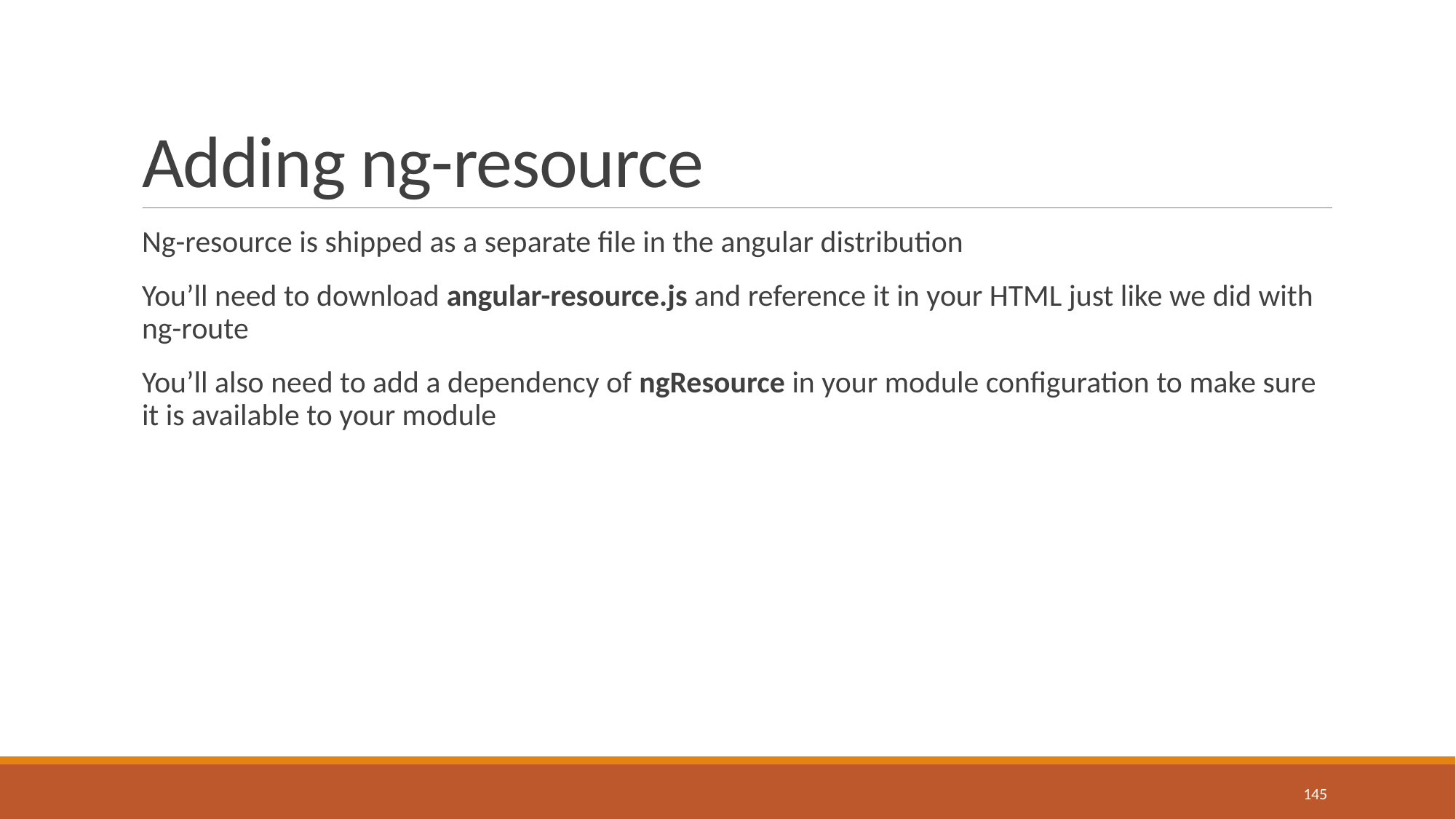

# Adding ng-resource
Ng-resource is shipped as a separate file in the angular distribution
You’ll need to download angular-resource.js and reference it in your HTML just like we did with ng-route
You’ll also need to add a dependency of ngResource in your module configuration to make sure it is available to your module
145